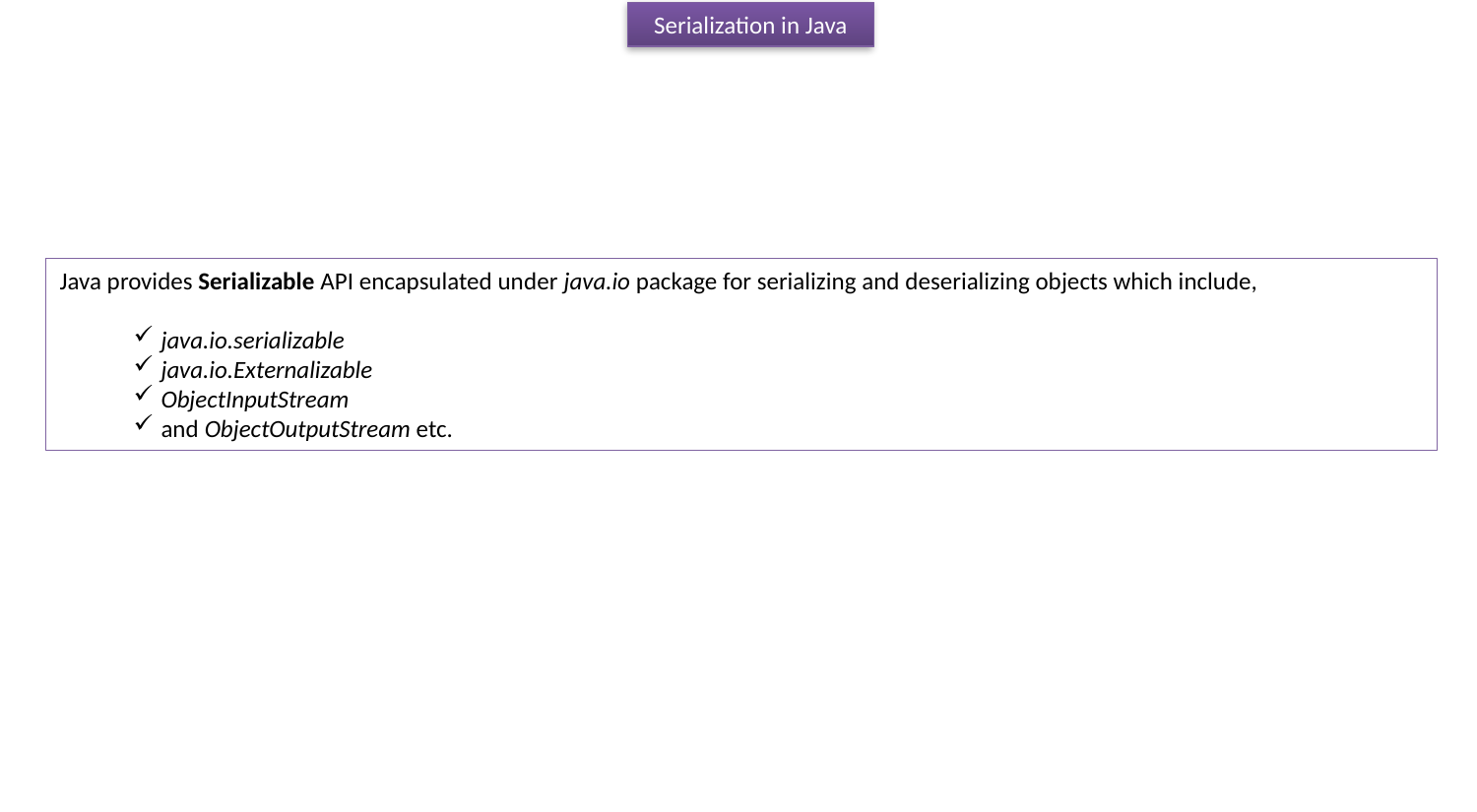

Serialization in Java

Java provides Serializable API encapsulated under java.io package for serializing and deserializing objects which include,
java.io.serializable
java.io.Externalizable
ObjectInputStream
and ObjectOutputStream etc.